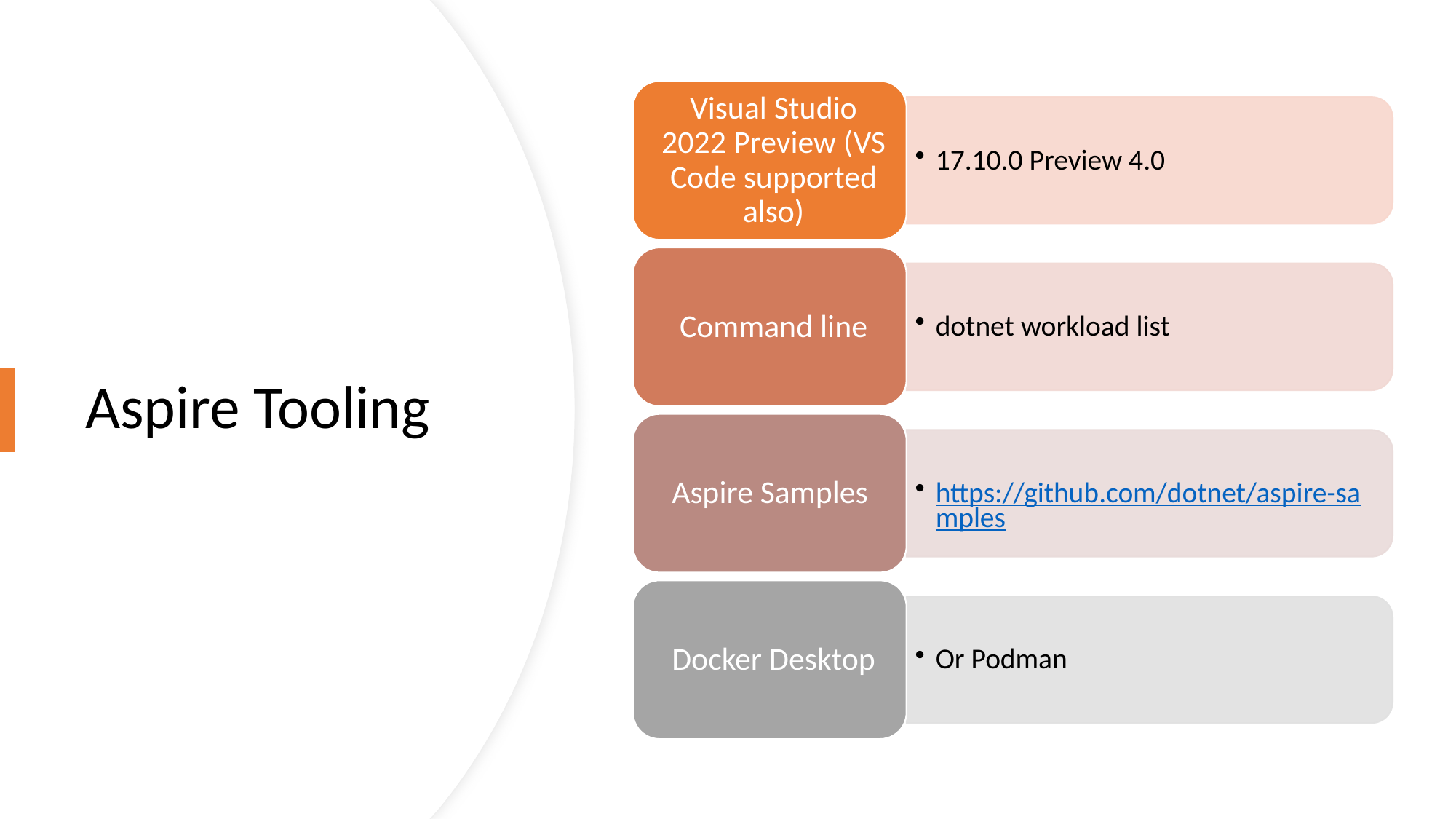

17.10.0 Preview 4.0
Visual Studio 2022 Preview (VS Code supported also)
dotnet workload list
Command line
https://github.com/dotnet/aspire-samples
Aspire Samples
Or Podman
Docker Desktop
# Aspire Tooling